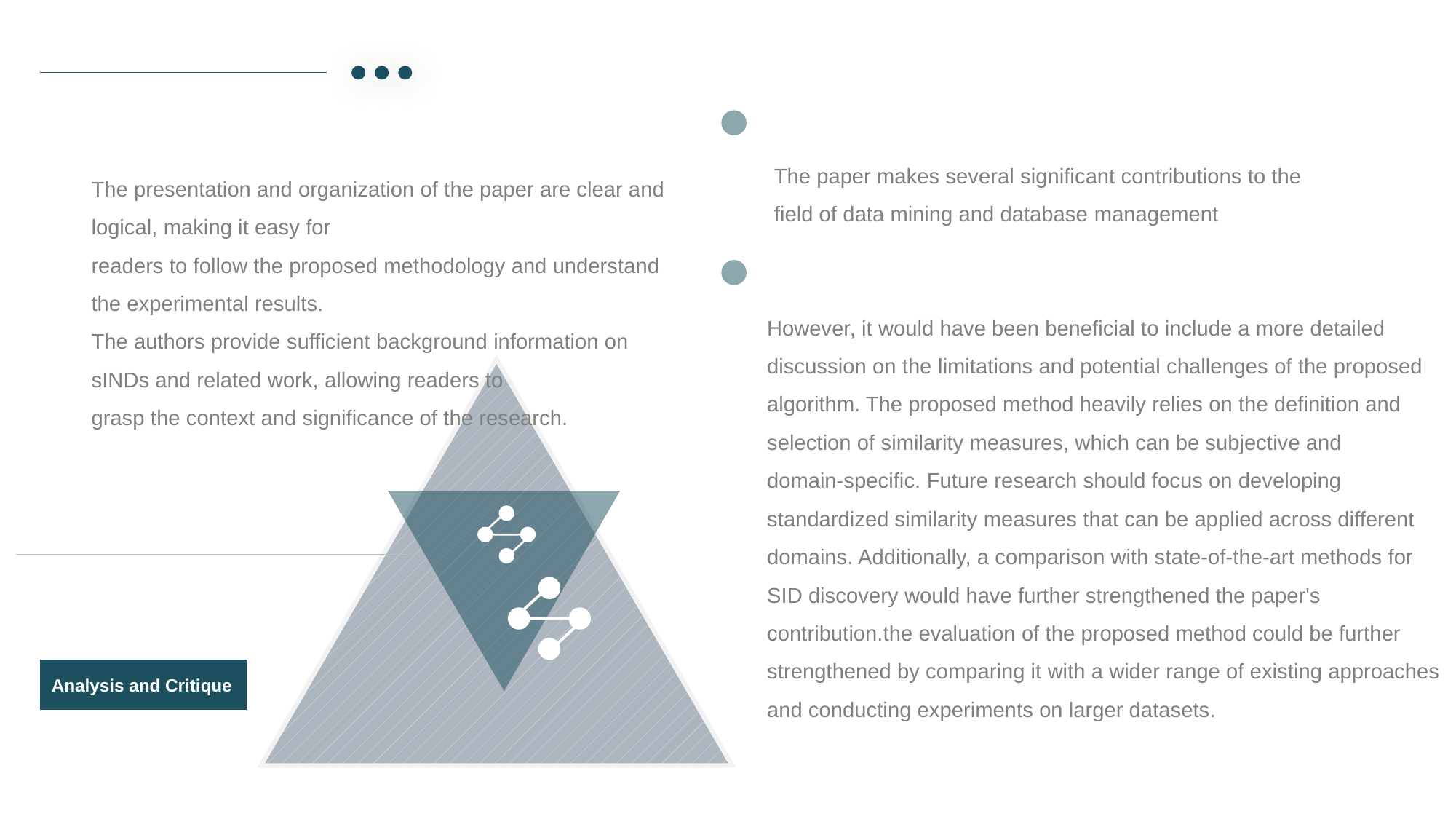

The paper makes several significant contributions to the field of data mining and database management
The presentation and organization of the paper are clear and logical, making it easy for
readers to follow the proposed methodology and understand the experimental results.
The authors provide sufficient background information on sINDs and related work, allowing readers to
grasp the context and significance of the research.

However, it would have been beneficial to include a more detailed discussion on the limitations and potential challenges of the proposed algorithm. The proposed method heavily relies on the definition and selection of similarity measures, which can be subjective and
domain-specific. Future research should focus on developing standardized similarity measures that can be applied across different domains. Additionally, a comparison with state-of-the-art methods for SID discovery would have further strengthened the paper's contribution.the evaluation of the proposed method could be further strengthened by comparing it with a wider range of existing approaches and conducting experiments on larger datasets.

Analysis and Critique